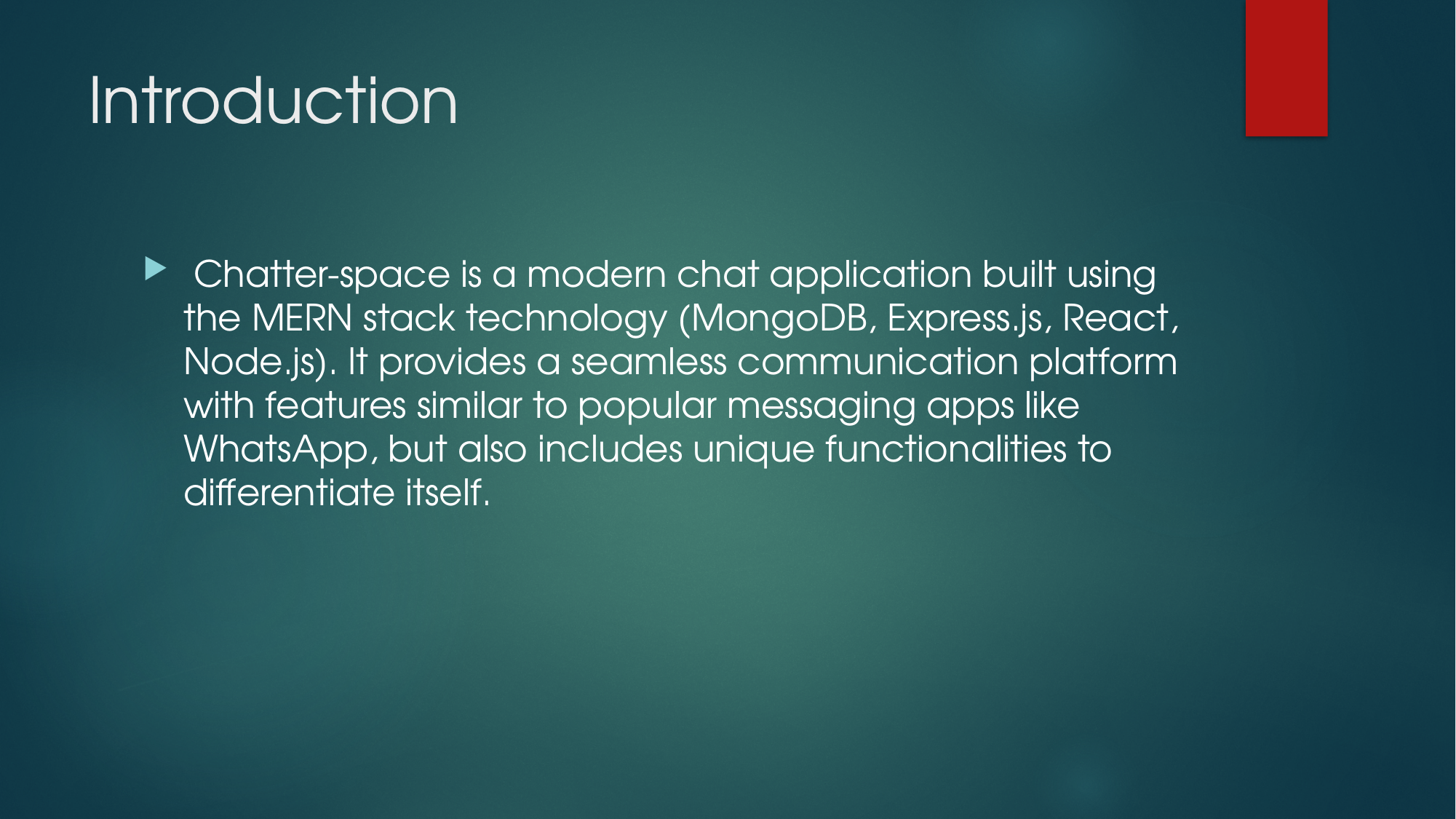

# Introduction
 Chatter-space is a modern chat application built using the MERN stack technology (MongoDB, Express.js, React, Node.js). It provides a seamless communication platform with features similar to popular messaging apps like WhatsApp, but also includes unique functionalities to differentiate itself.